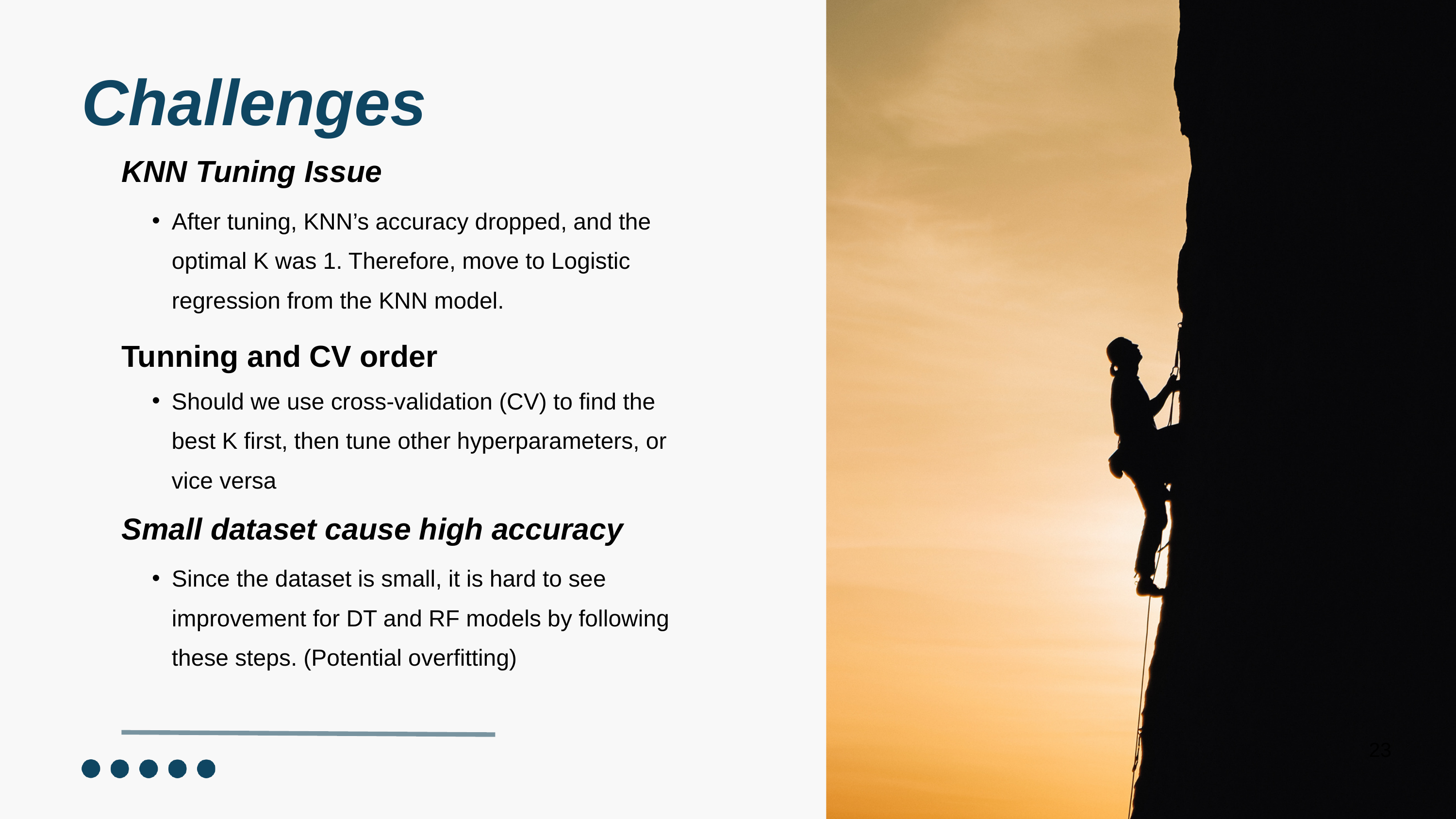

Challenges

KNN Tuning Issue
After tuning, KNN’s accuracy dropped, and the optimal K was 1. Therefore, move to Logistic regression from the KNN model.
Tunning and CV order
Should we use cross-validation (CV) to find the best K first, then tune other hyperparameters, or vice versa
Small dataset cause high accuracy
Since the dataset is small, it is hard to see improvement for DT and RF models by following these steps. (Potential overfitting)

23